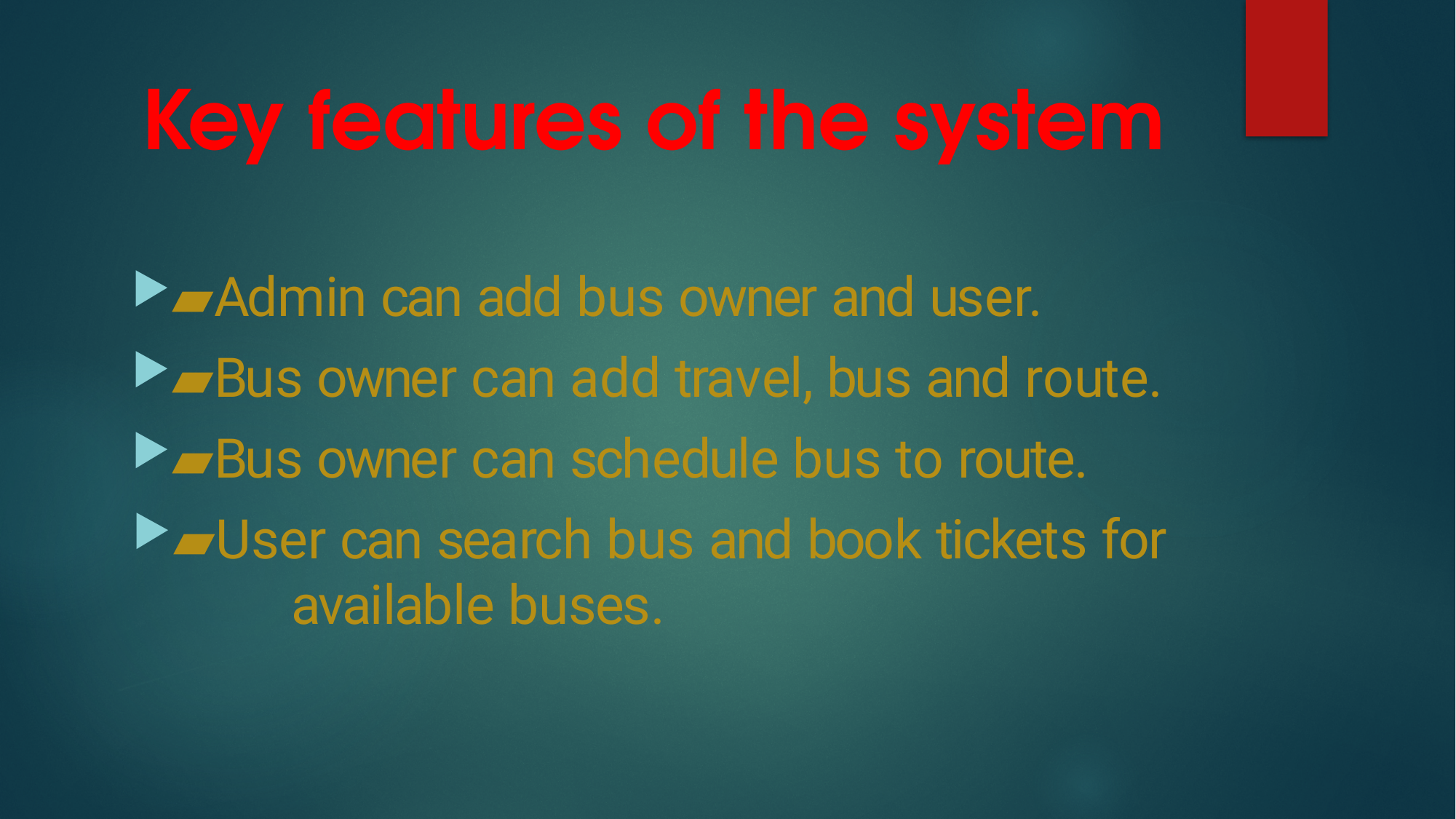

# Key features of the system
▰Admin can add bus owner and user.
▰Bus owner can add travel, bus and route.
▰Bus owner can schedule bus to route.
▰User can search bus and book tickets for              available buses.